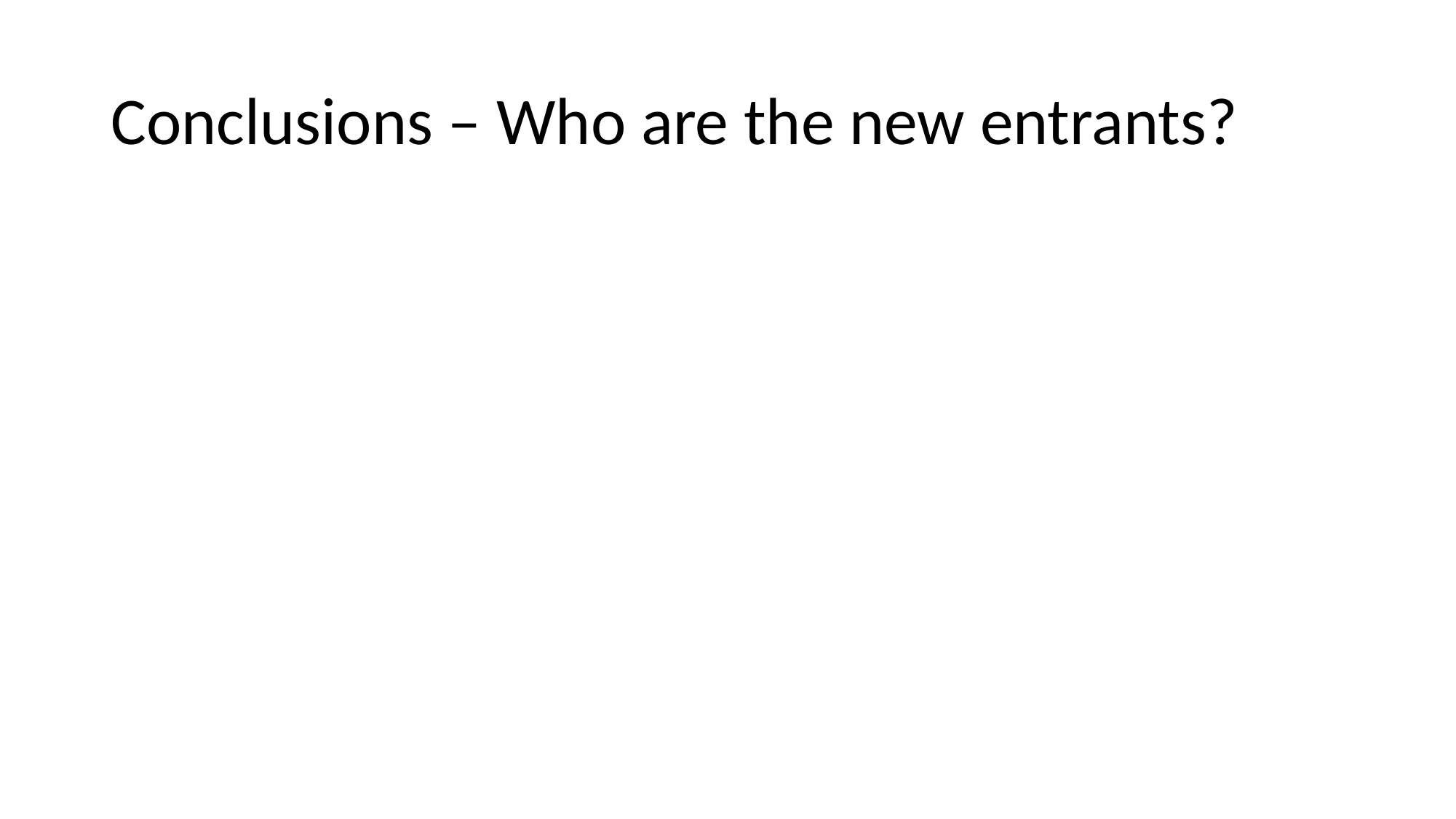

# Conclusions – Who are the new entrants?